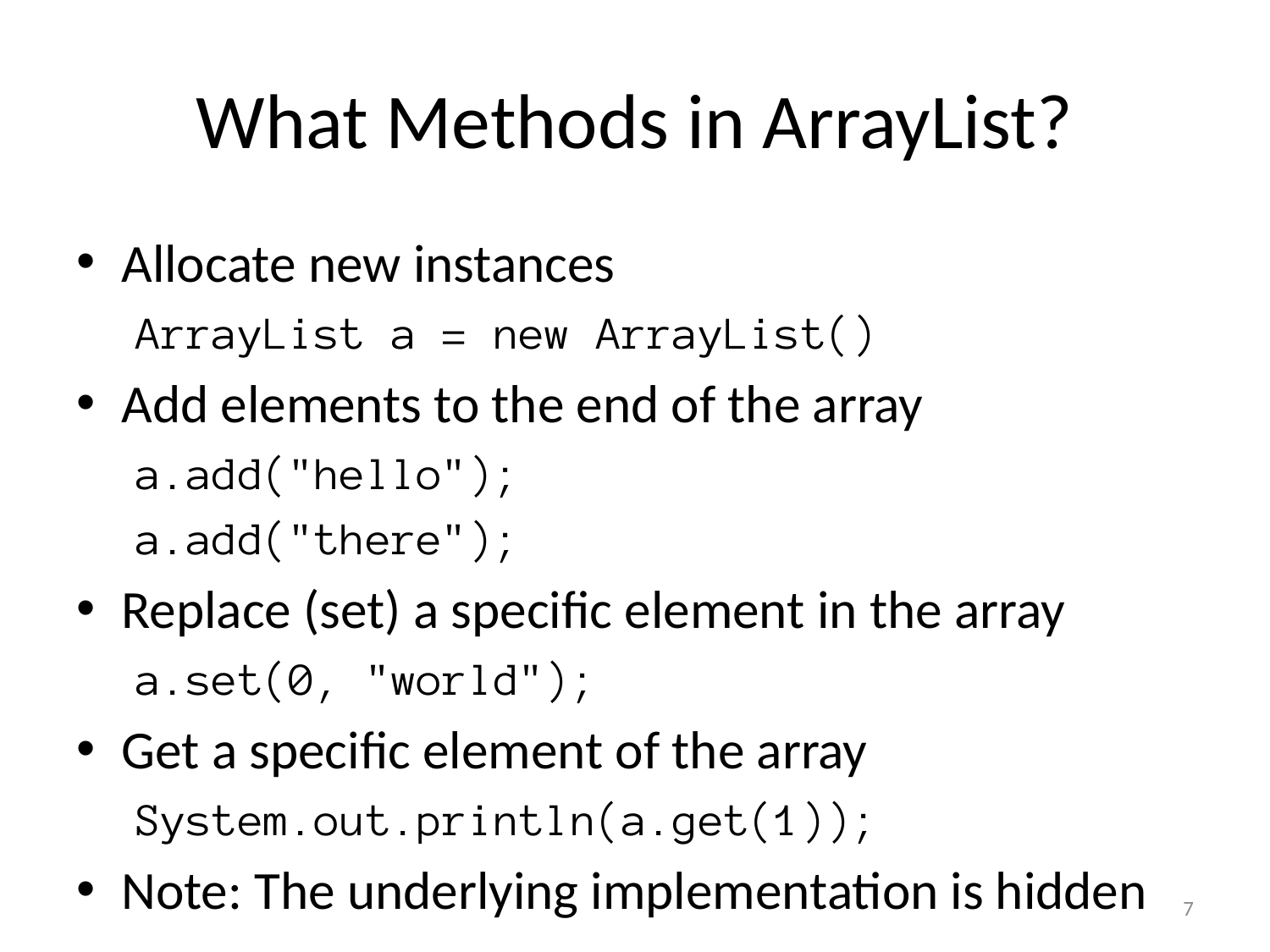

# What Methods in ArrayList?
Allocate new instances
ArrayList a = new ArrayList()
Add elements to the end of the array
a.add("hello");
a.add("there");
Replace (set) a specific element in the array
a.set(0, "world");
Get a specific element of the array
System.out.println(a.get(1));
Note: The underlying implementation is hidden
7